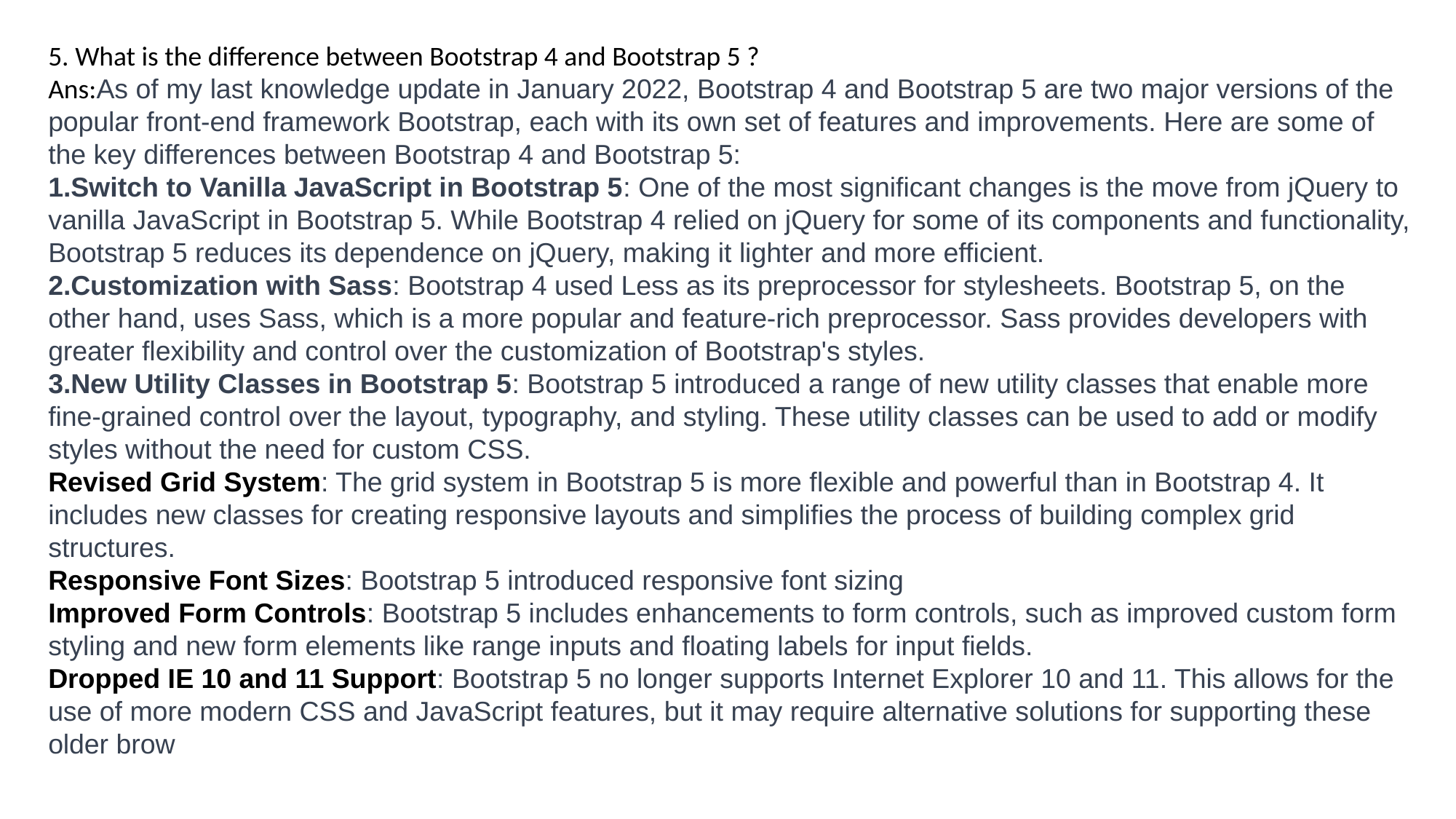

5. What is the difference between Bootstrap 4 and Bootstrap 5 ?
Ans:As of my last knowledge update in January 2022, Bootstrap 4 and Bootstrap 5 are two major versions of the popular front-end framework Bootstrap, each with its own set of features and improvements. Here are some of the key differences between Bootstrap 4 and Bootstrap 5:
Switch to Vanilla JavaScript in Bootstrap 5: One of the most significant changes is the move from jQuery to vanilla JavaScript in Bootstrap 5. While Bootstrap 4 relied on jQuery for some of its components and functionality, Bootstrap 5 reduces its dependence on jQuery, making it lighter and more efficient.
Customization with Sass: Bootstrap 4 used Less as its preprocessor for stylesheets. Bootstrap 5, on the other hand, uses Sass, which is a more popular and feature-rich preprocessor. Sass provides developers with greater flexibility and control over the customization of Bootstrap's styles.
New Utility Classes in Bootstrap 5: Bootstrap 5 introduced a range of new utility classes that enable more fine-grained control over the layout, typography, and styling. These utility classes can be used to add or modify styles without the need for custom CSS.
Revised Grid System: The grid system in Bootstrap 5 is more flexible and powerful than in Bootstrap 4. It includes new classes for creating responsive layouts and simplifies the process of building complex grid structures.
Responsive Font Sizes: Bootstrap 5 introduced responsive font sizing
Improved Form Controls: Bootstrap 5 includes enhancements to form controls, such as improved custom form styling and new form elements like range inputs and floating labels for input fields.
Dropped IE 10 and 11 Support: Bootstrap 5 no longer supports Internet Explorer 10 and 11. This allows for the use of more modern CSS and JavaScript features, but it may require alternative solutions for supporting these older brow